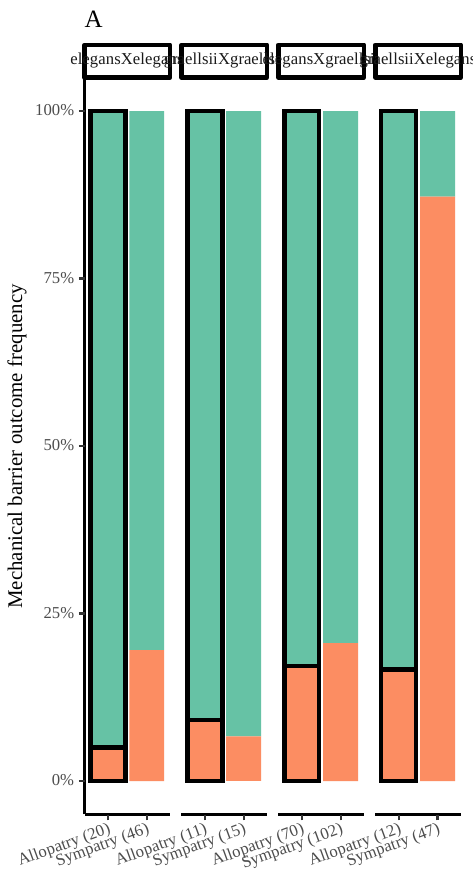

A

elegansXelegans
graellsiiXgraellsii
elegansXgraellsii
graellsiiXelegans

100%

75%

Mechanical barrier outcome frequency
50%

25%

0%

Allopatry (20)
Allopatry (11)
Allopatry (70)
Allopatry (12)
Sympatry (46)
Sympatry (15)
Sympatry (47)
Sympatry (102)